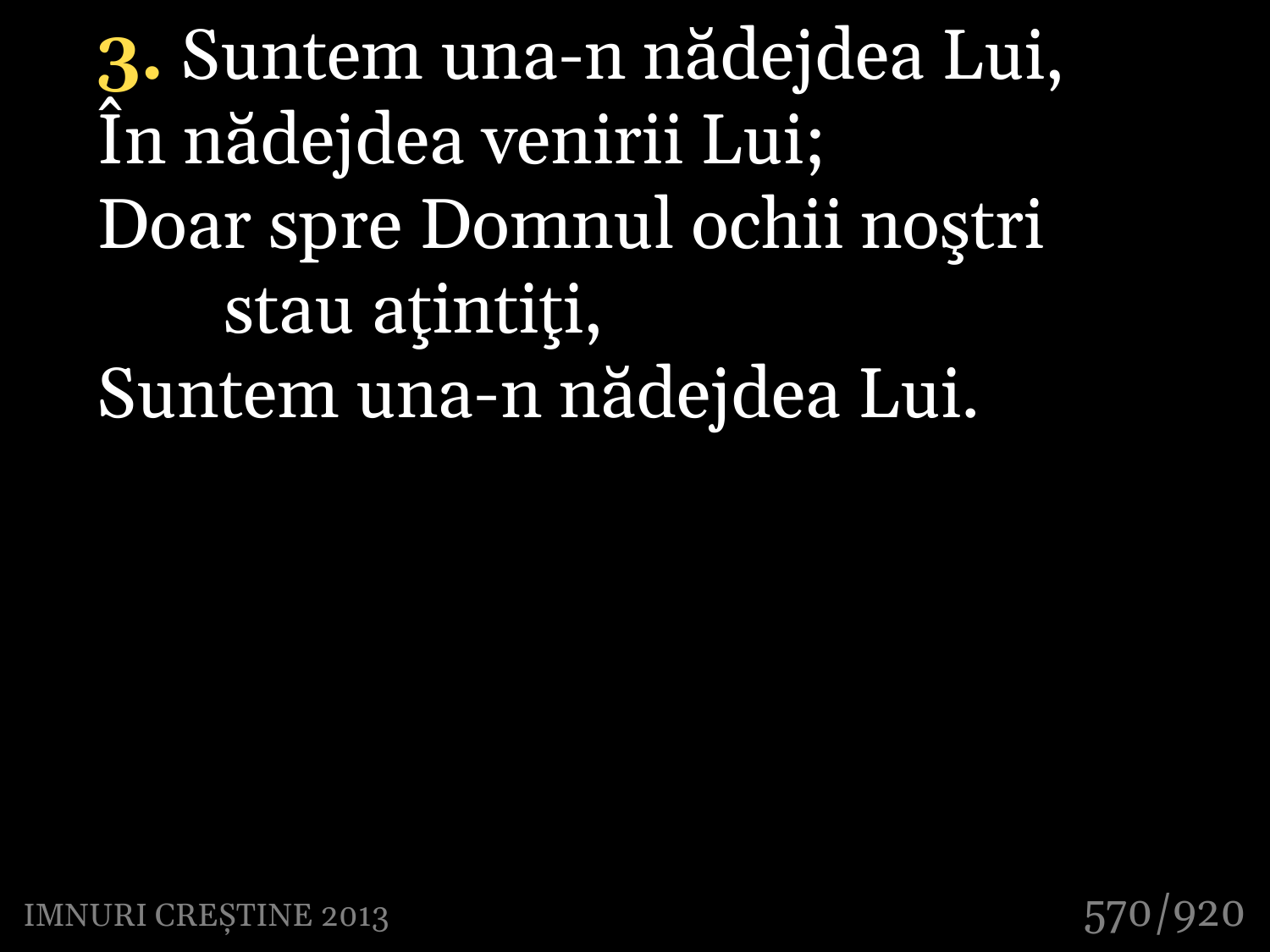

3. Suntem una-n nădejdea Lui,
În nădejdea venirii Lui;
Doar spre Domnul ochii noştri
	stau aţintiţi,
Suntem una-n nădejdea Lui.
570/920
IMNURI CREȘTINE 2013